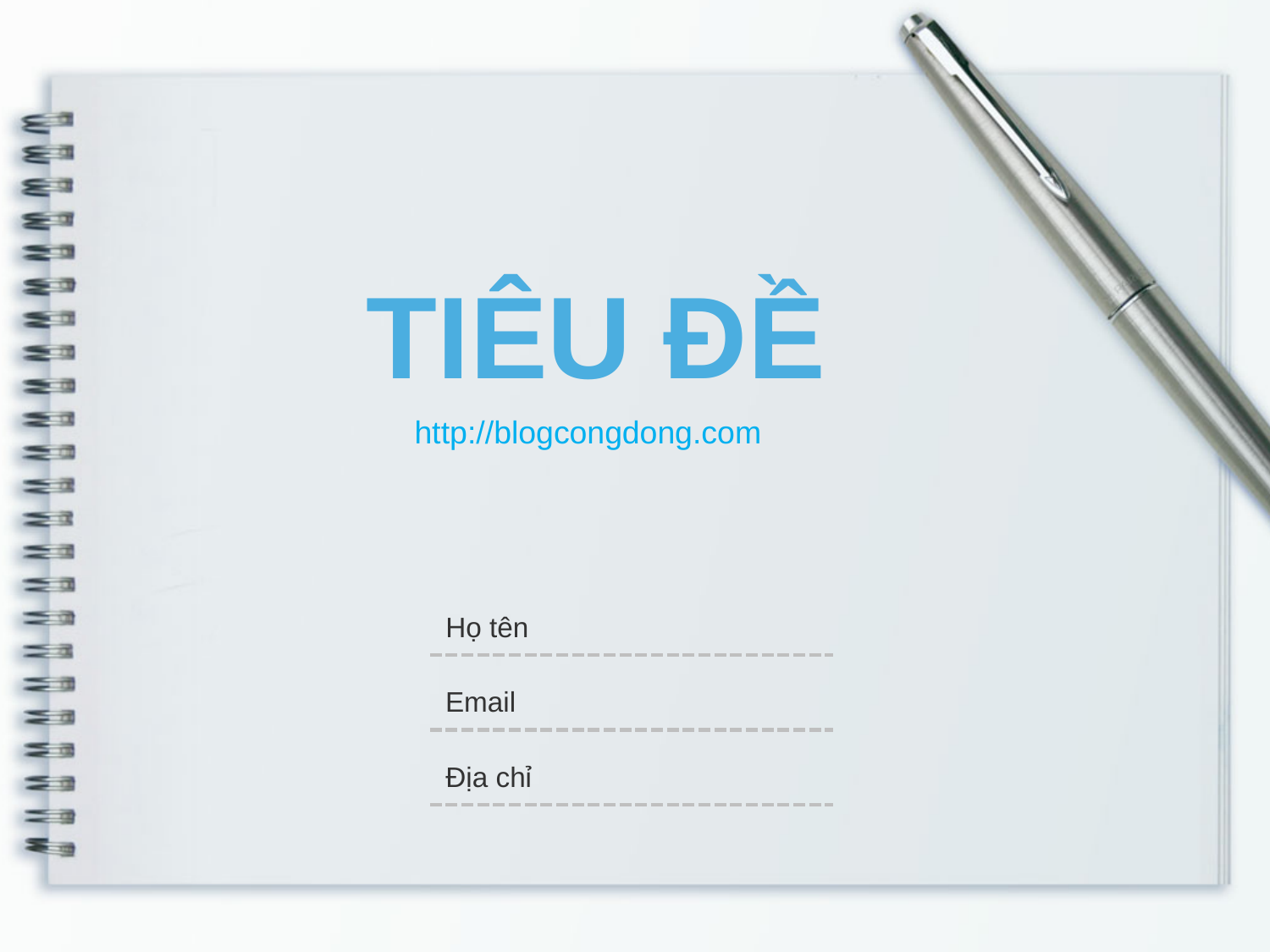

TIÊU ĐỀ

http://blogcongdong.com
Họ tên
Email
Địa chỉ